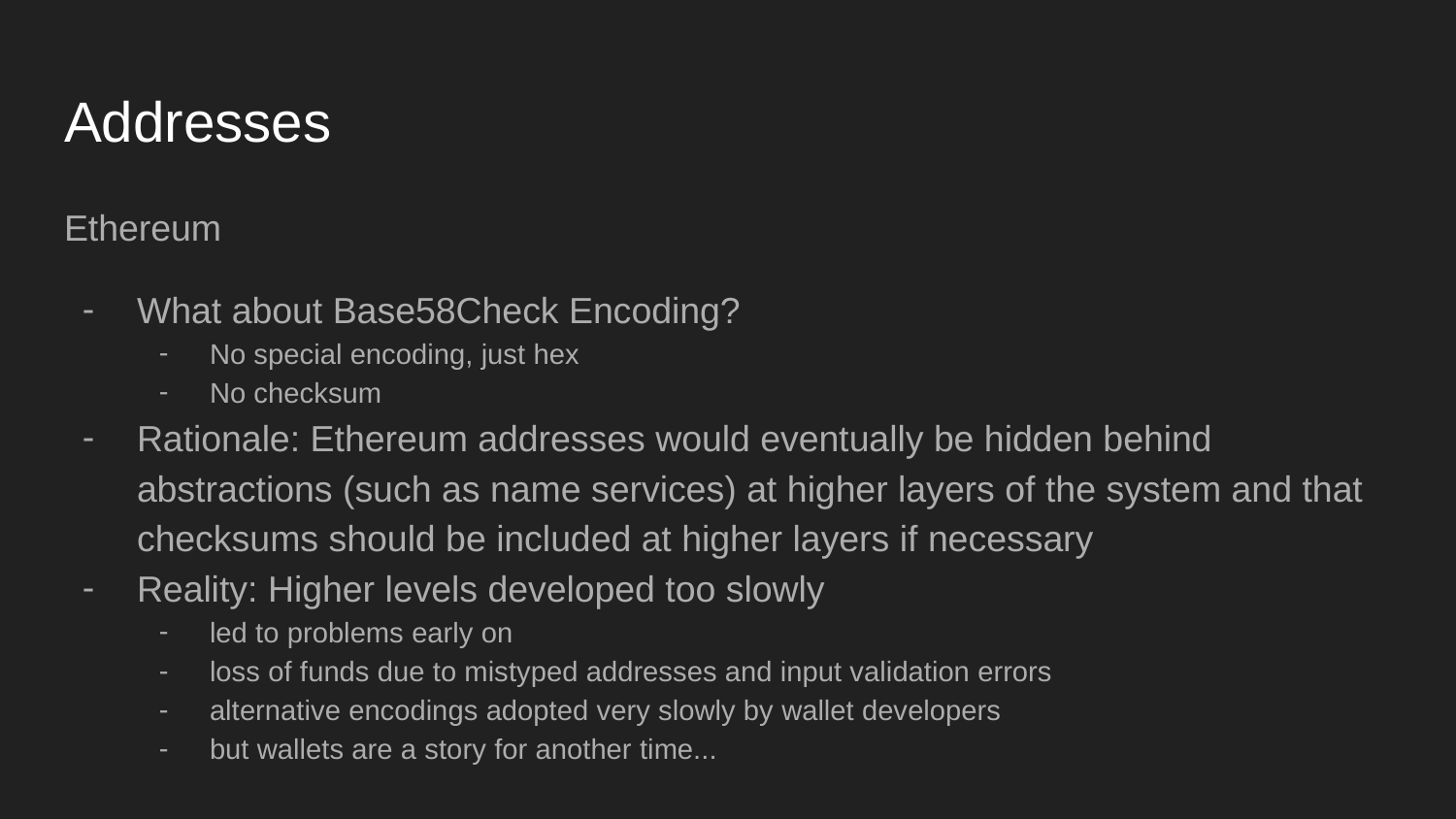

# Addresses
Ethereum
What about Base58Check Encoding?
No special encoding, just hex
No checksum
Rationale: Ethereum addresses would eventually be hidden behind abstractions (such as name services) at higher layers of the system and that checksums should be included at higher layers if necessary
Reality: Higher levels developed too slowly
led to problems early on
loss of funds due to mistyped addresses and input validation errors
alternative encodings adopted very slowly by wallet developers
but wallets are a story for another time...